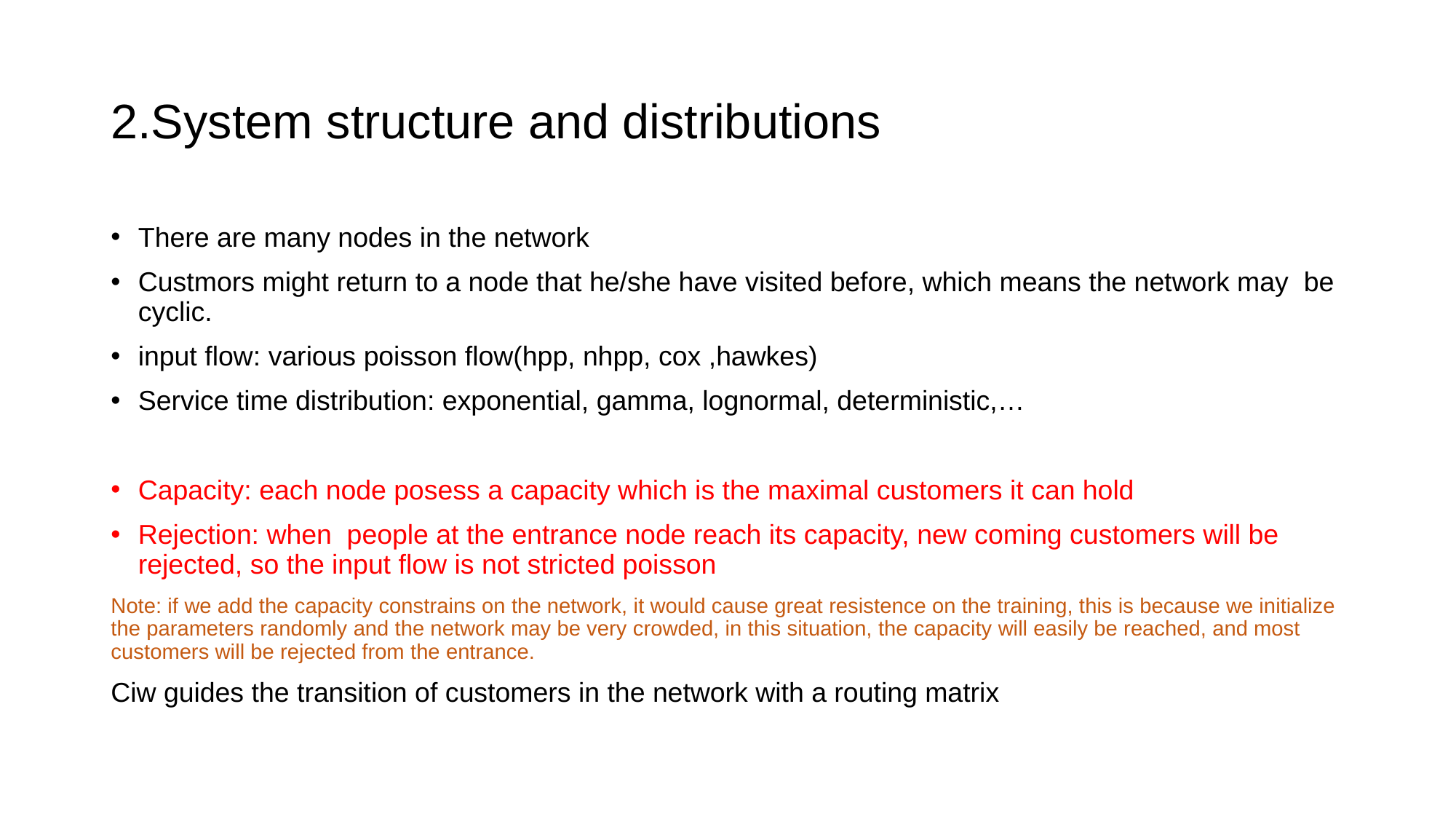

# 2.System structure and distributions
There are many nodes in the network
Custmors might return to a node that he/she have visited before, which means the network may  be cyclic.
input flow: various poisson flow(hpp, nhpp, cox ,hawkes)
Service time distribution: exponential, gamma, lognormal, deterministic,…

Capacity: each node posess a capacity which is the maximal customers it can hold
Rejection: when  people at the entrance node reach its capacity, new coming customers will be rejected, so the input flow is not stricted poisson
Note: if we add the capacity constrains on the network, it would cause great resistence on the training, this is because we initialize the parameters randomly and the network may be very crowded, in this situation, the capacity will easily be reached, and most customers will be rejected from the entrance.
Ciw guides the transition of customers in the network with a routing matrix